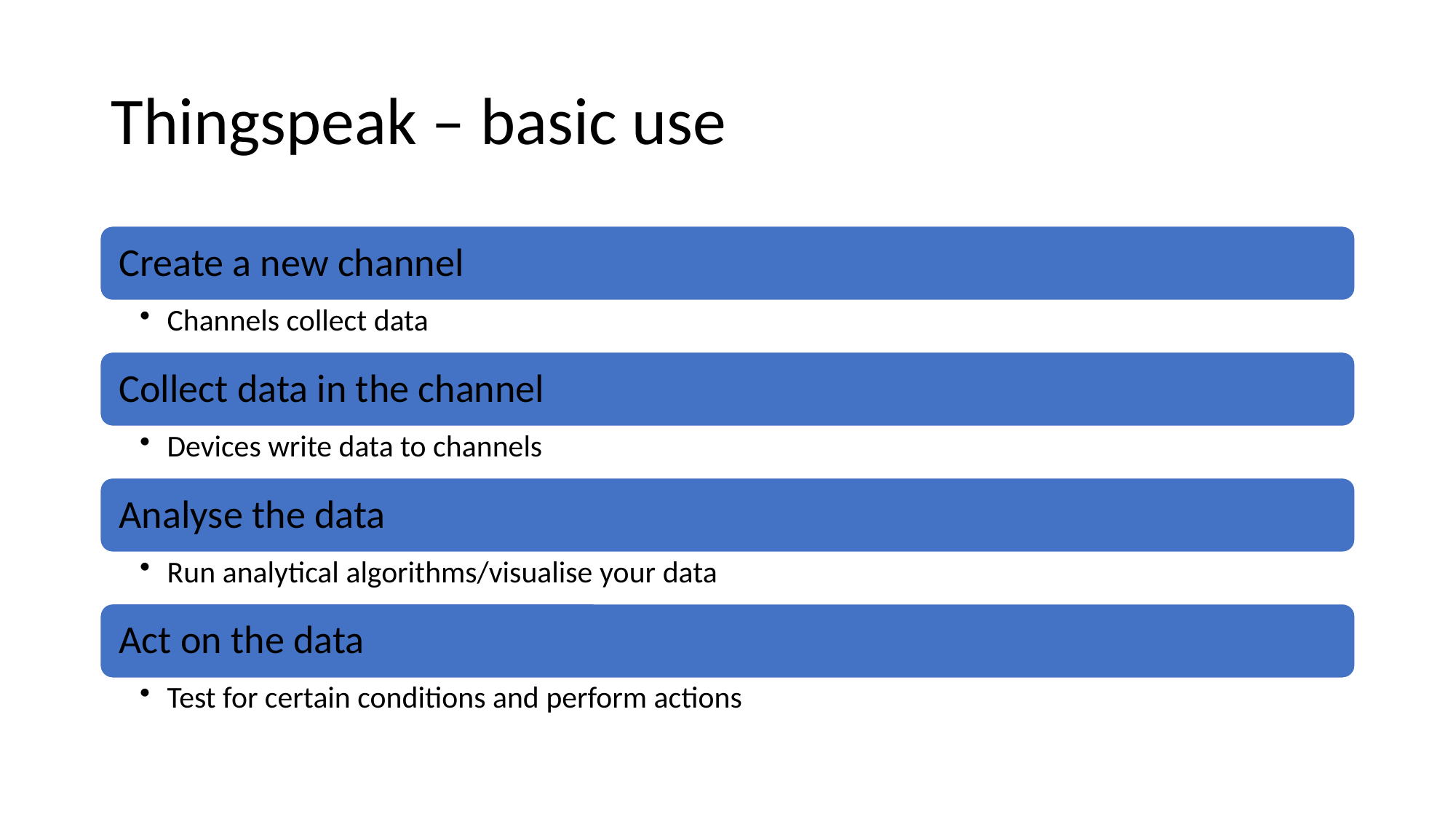

# Thingspeak – basic use
Create a new channel
Channels collect data
Collect data in the channel
Devices write data to channels
Analyse the data
Run analytical algorithms/visualise your data
Act on the data
Test for certain conditions and perform actions